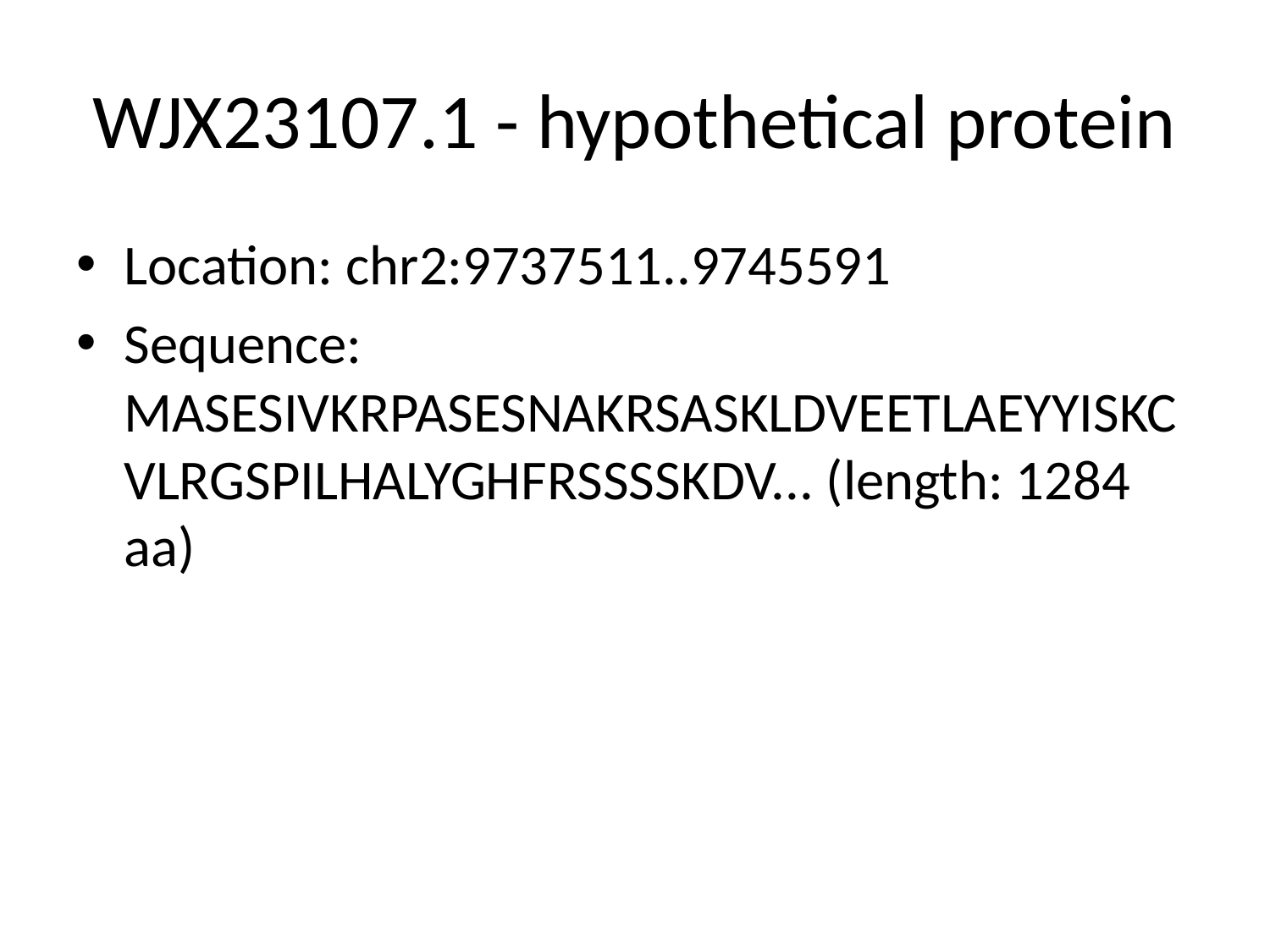

# WJX23107.1 - hypothetical protein
Location: chr2:9737511..9745591
Sequence: MASESIVKRPASESNAKRSASKLDVEETLAEYYISKCVLRGSPILHALYGHFRSSSSKDV... (length: 1284 aa)